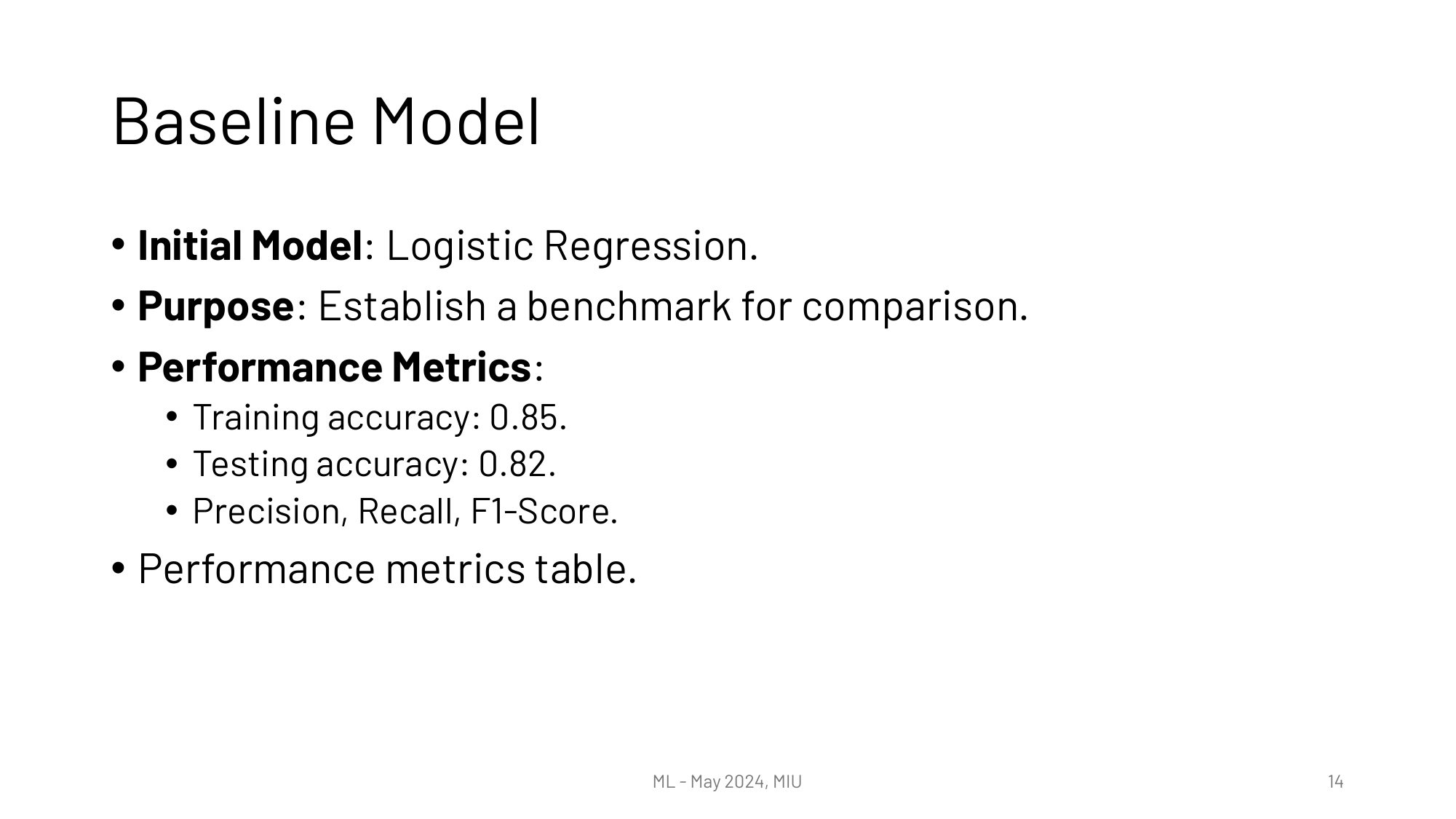

# Baseline Model
Initial Model: Logistic Regression.
Purpose: Establish a benchmark for comparison.
Performance Metrics:
Training accuracy: 0.85.
Testing accuracy: 0.82.
Precision, Recall, F1-Score.
Performance metrics table.

ML - May 2024, MIU
14